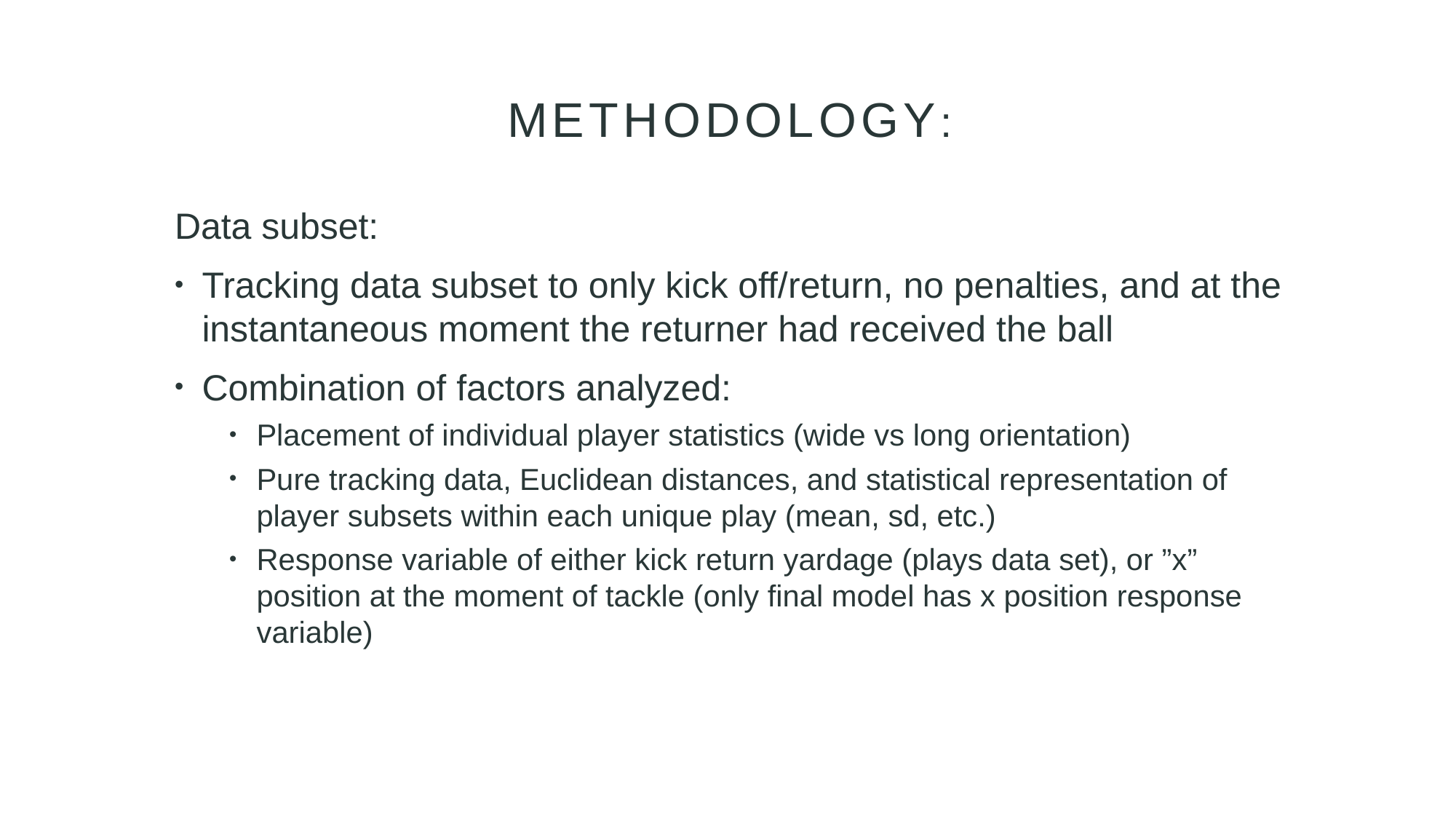

# Methodology:
Data subset:
Tracking data subset to only kick off/return, no penalties, and at the instantaneous moment the returner had received the ball
Combination of factors analyzed:
Placement of individual player statistics (wide vs long orientation)
Pure tracking data, Euclidean distances, and statistical representation of  player subsets within each unique play (mean, sd, etc.)
Response variable of either kick return yardage (plays data set), or ”x” position at the moment of tackle (only final model has x position response variable)